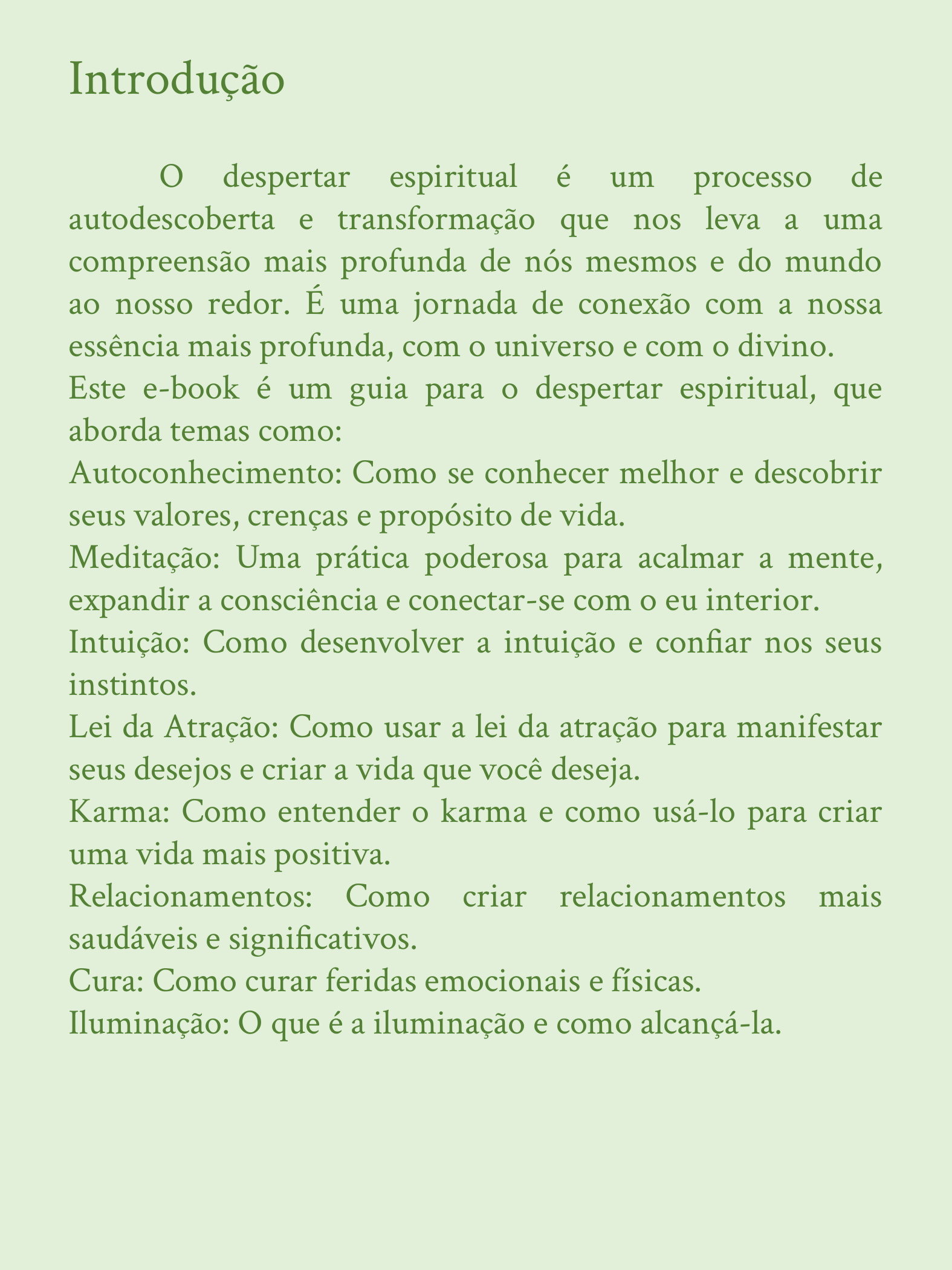

Introdução
	O despertar espiritual é um processo de autodescoberta e transformação que nos leva a uma compreensão mais profunda de nós mesmos e do mundo ao nosso redor. É uma jornada de conexão com a nossa essência mais profunda, com o universo e com o divino.
Este e-book é um guia para o despertar espiritual, que aborda temas como:
Autoconhecimento: Como se conhecer melhor e descobrir seus valores, crenças e propósito de vida.
Meditação: Uma prática poderosa para acalmar a mente, expandir a consciência e conectar-se com o eu interior.
Intuição: Como desenvolver a intuição e confiar nos seus instintos.
Lei da Atração: Como usar a lei da atração para manifestar seus desejos e criar a vida que você deseja.
Karma: Como entender o karma e como usá-lo para criar uma vida mais positiva.
Relacionamentos: Como criar relacionamentos mais saudáveis e significativos.
Cura: Como curar feridas emocionais e físicas.
Iluminação: O que é a iluminação e como alcançá-la.